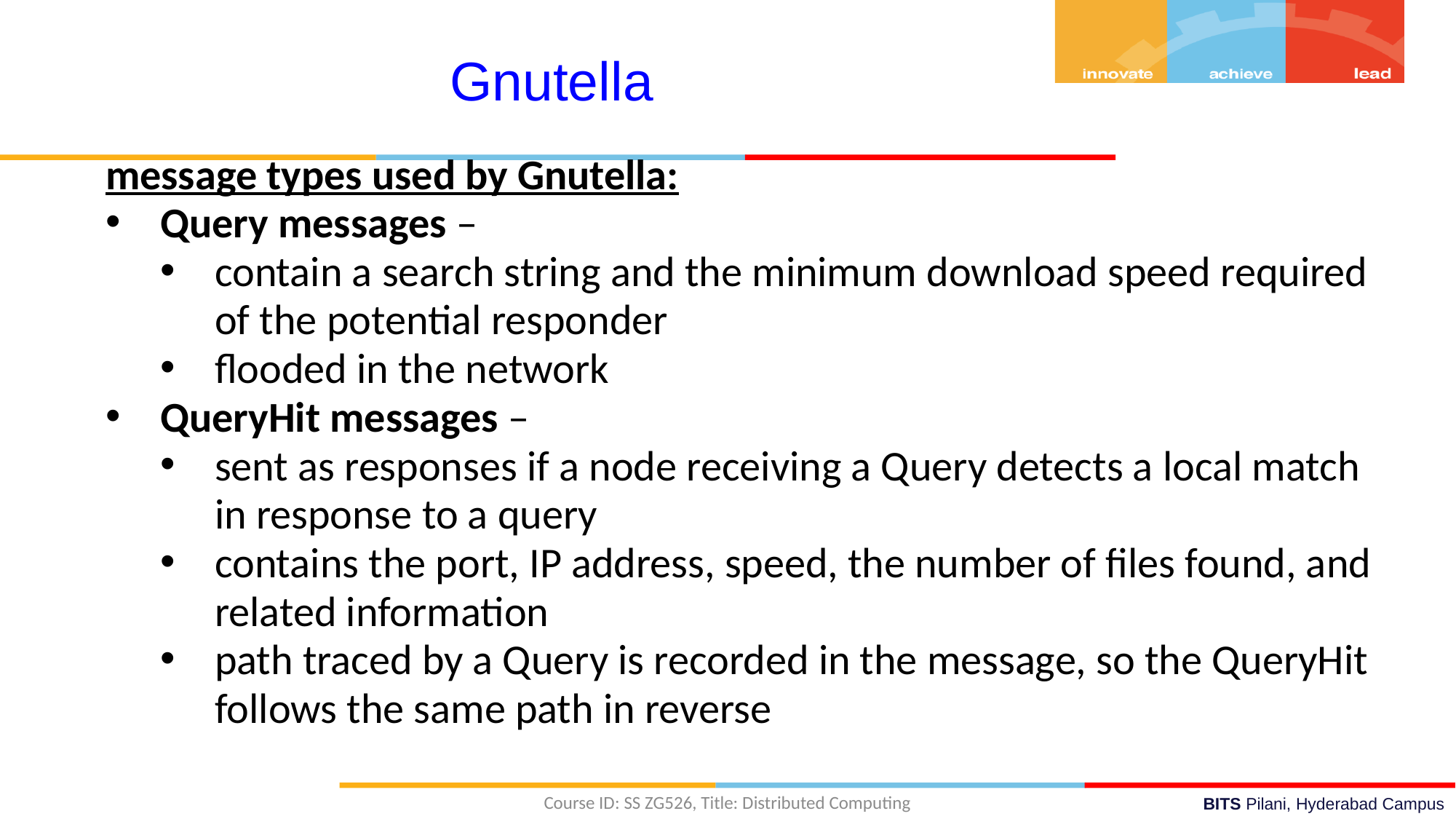

Gnutella
message types used by Gnutella:
Query messages –
contain a search string and the minimum download speed required of the potential responder
flooded in the network
QueryHit messages –
sent as responses if a node receiving a Query detects a local match in response to a query
contains the port, IP address, speed, the number of files found, and related information
path traced by a Query is recorded in the message, so the QueryHit follows the same path in reverse
Course ID: SS ZG526, Title: Distributed Computing